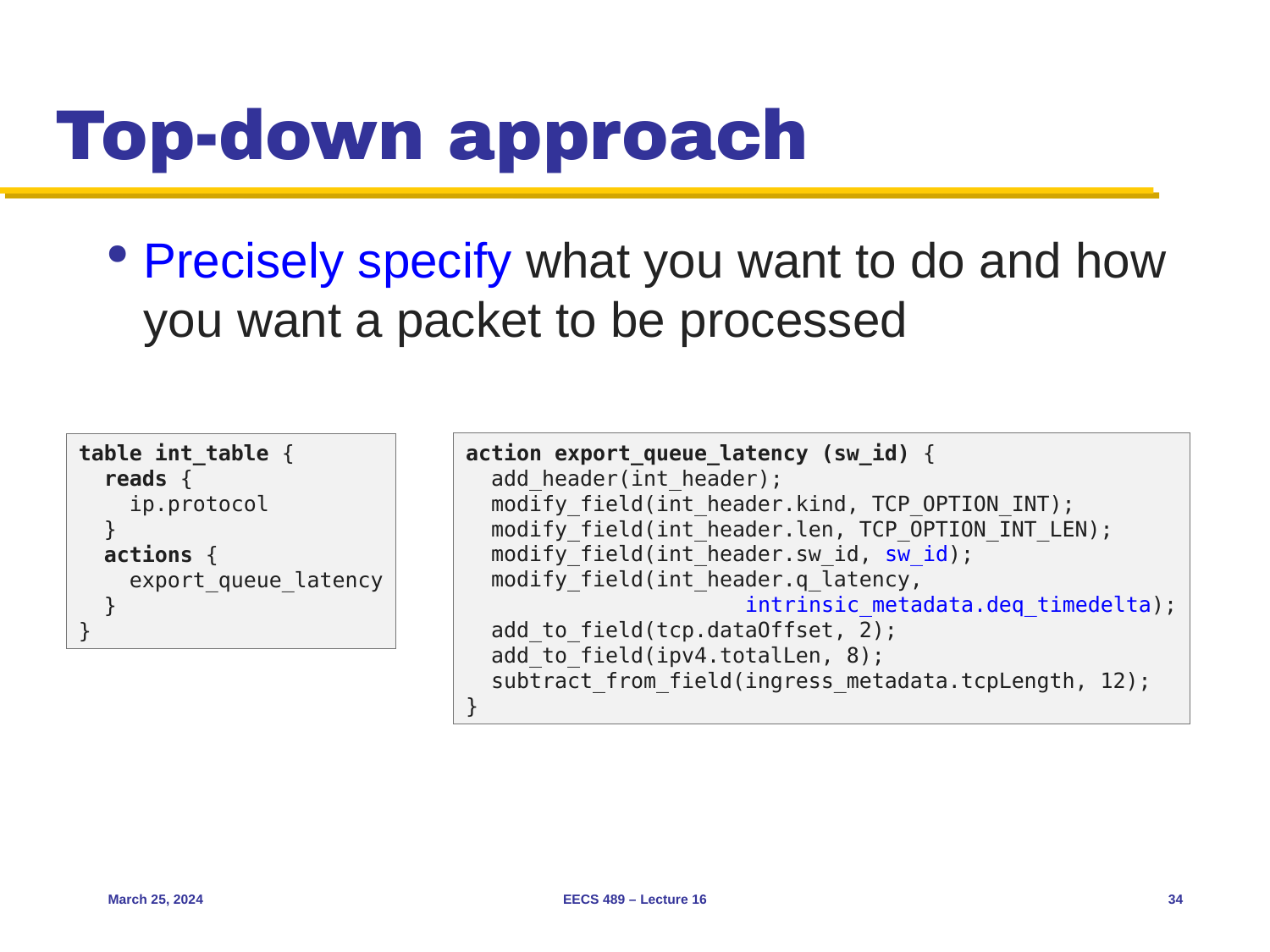

# Top-down approach
Precisely specify what you want to do and how you want a packet to be processed

action export_queue_latency (sw_id) {
  add_header(int_header);
  modify_field(int_header.kind, TCP_OPTION_INT);
  modify_field(int_header.len, TCP_OPTION_INT_LEN);
  modify_field(int_header.sw_id, sw_id);
  modify_field(int_header.q_latency,
                      intrinsic_metadata.deq_timedelta);
  add_to_field(tcp.dataOffset, 2);
  add_to_field(ipv4.totalLen, 8);
  subtract_from_field(ingress_metadata.tcpLength, 12);
}
table int_table {
  reads {
    ip.protocol
  }
  actions {
    export_queue_latency
  }
}
March 25, 2024
EECS 489 – Lecture 16
34